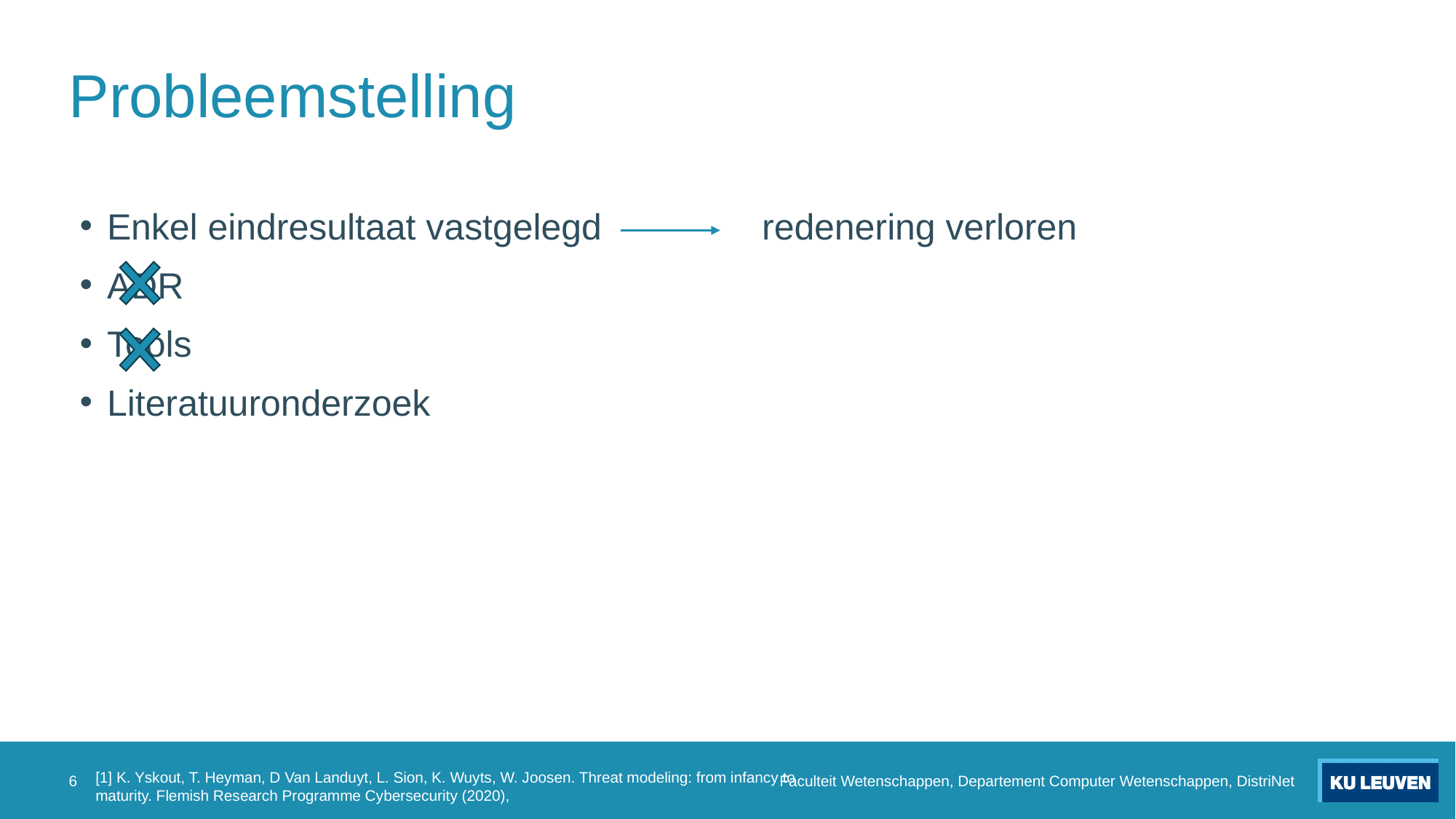

# Probleemstelling
Enkel eindresultaat vastgelegd 		redenering verloren
ADR
Tools
Literatuuronderzoek

[1] K. Yskout, T. Heyman, D Van Landuyt, L. Sion, K. Wuyts, W. Joosen. Threat modeling: from infancy to maturity. Flemish Research Programme Cybersecurity (2020),
6
Faculteit Wetenschappen, Departement Computer Wetenschappen, DistriNet